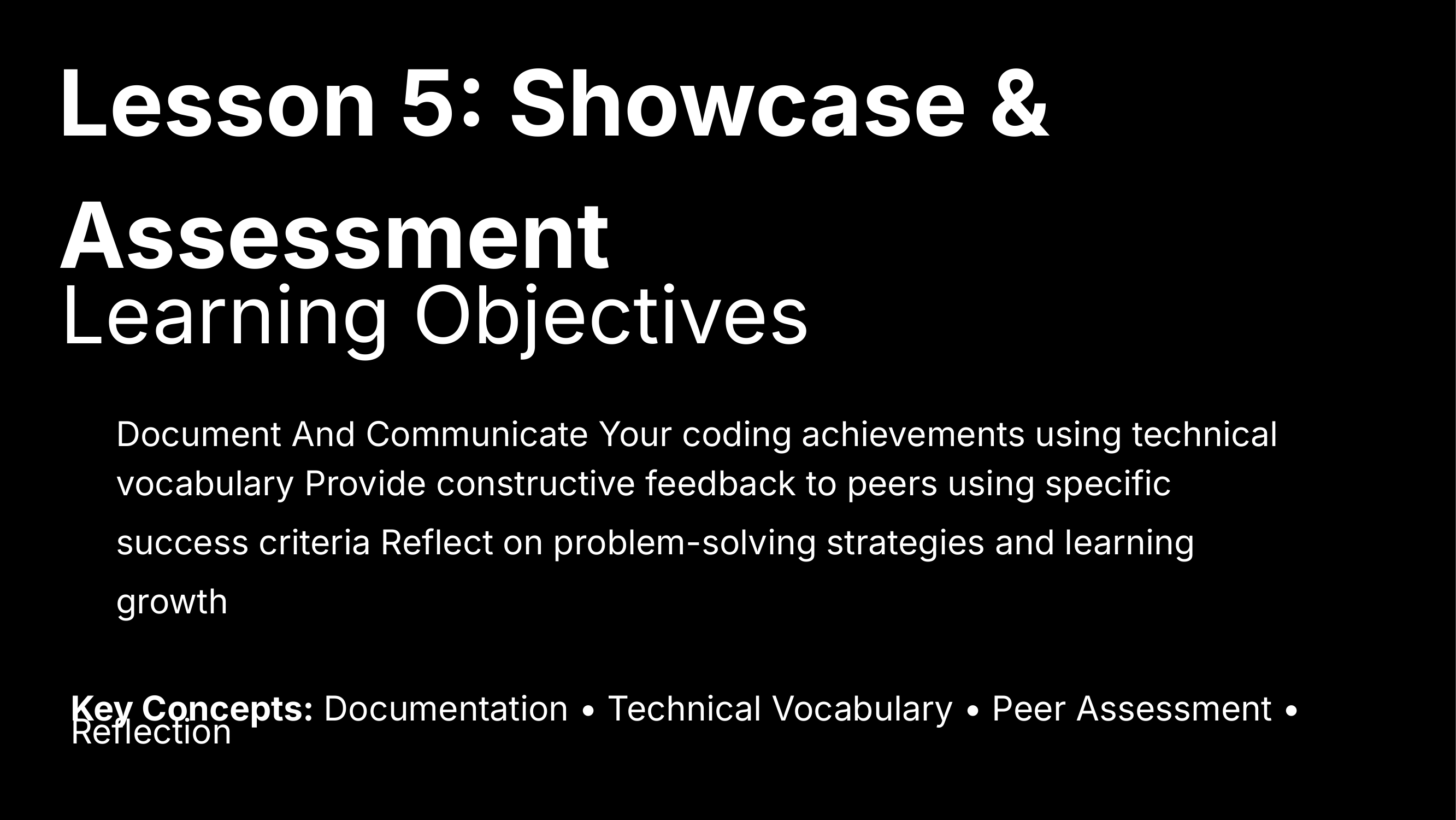

Lesson 5: Showcase & Assessment

Learning Objectives

Document And Communicate Your coding achievements using technical
vocabulary Provide constructive feedback to peers using specific success criteria Reflect on problem-solving strategies and learning growth
Key Concepts: Documentation • Technical Vocabulary • Peer Assessment •
Reflection